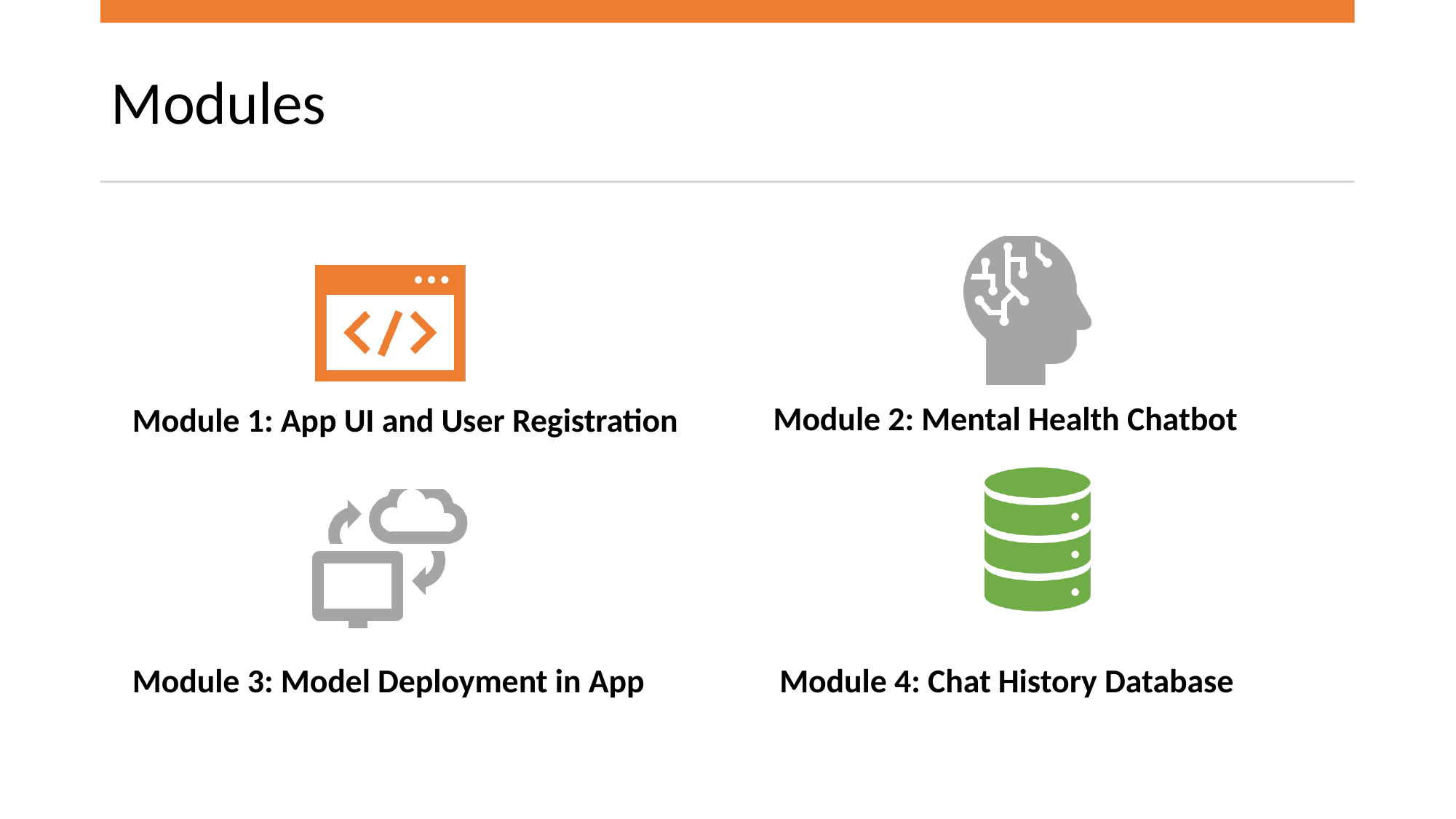

# Modules

 Module 2: Mental Health Chatbot
Module 1: App UI and User Registration

Module 3: Model Deployment in App

Module 4: Chat History Database